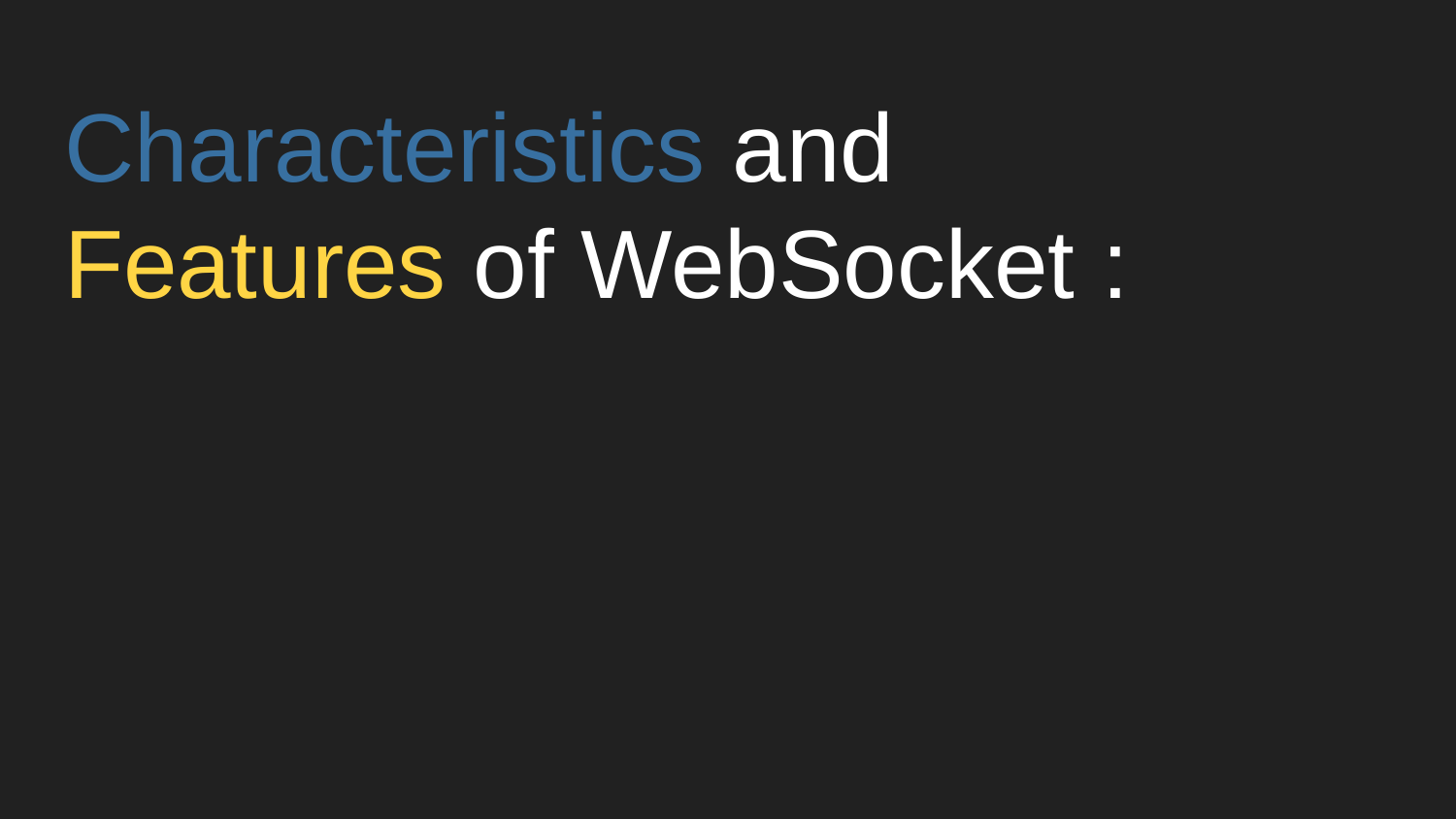

# Characteristics and
Features of WebSocket :